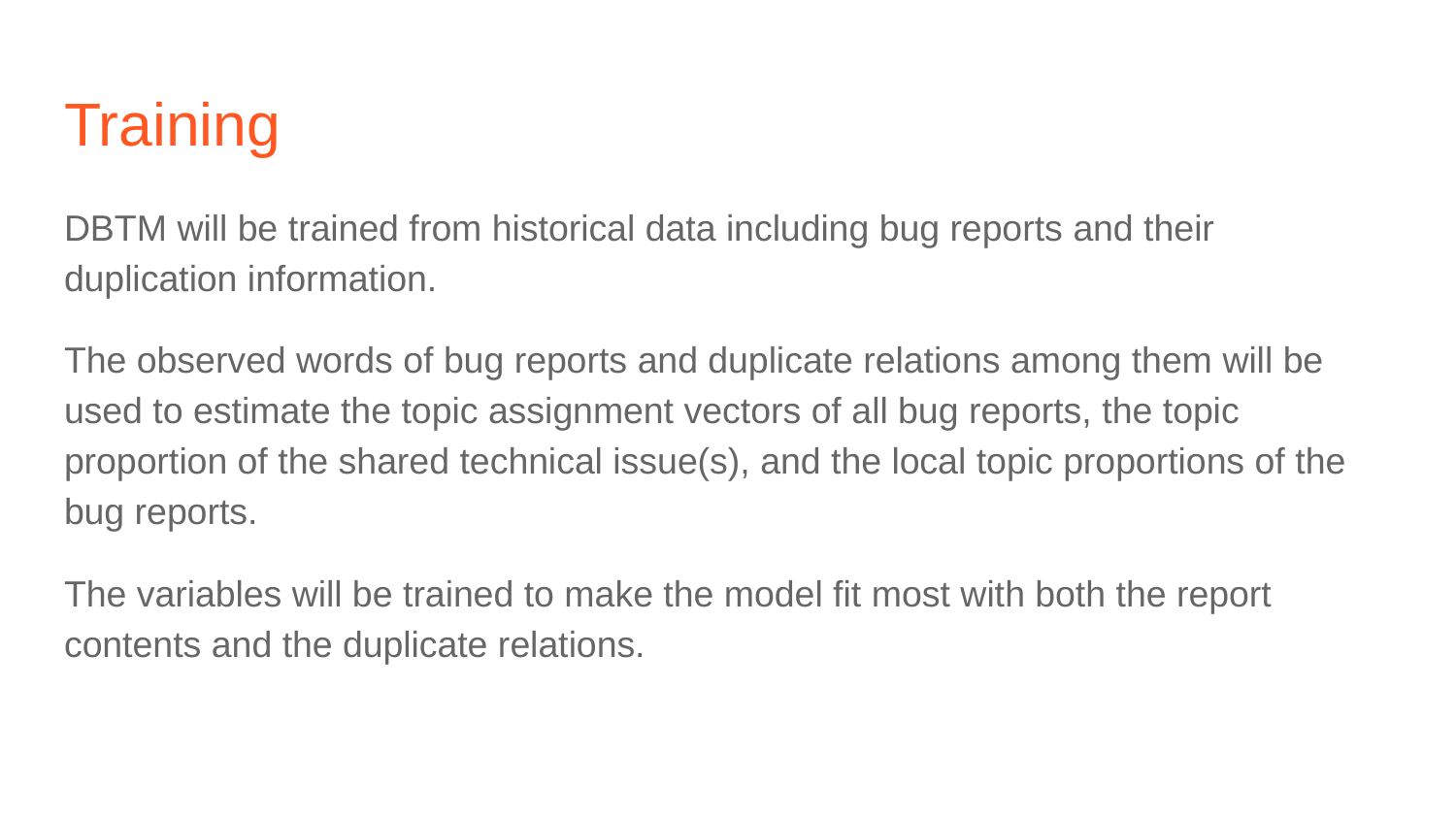

# Training
DBTM will be trained from historical data including bug reports and their duplication information.
The observed words of bug reports and duplicate relations among them will be used to estimate the topic assignment vectors of all bug reports, the topic proportion of the shared technical issue(s), and the local topic proportions of the bug reports.
The variables will be trained to make the model fit most with both the report contents and the duplicate relations.